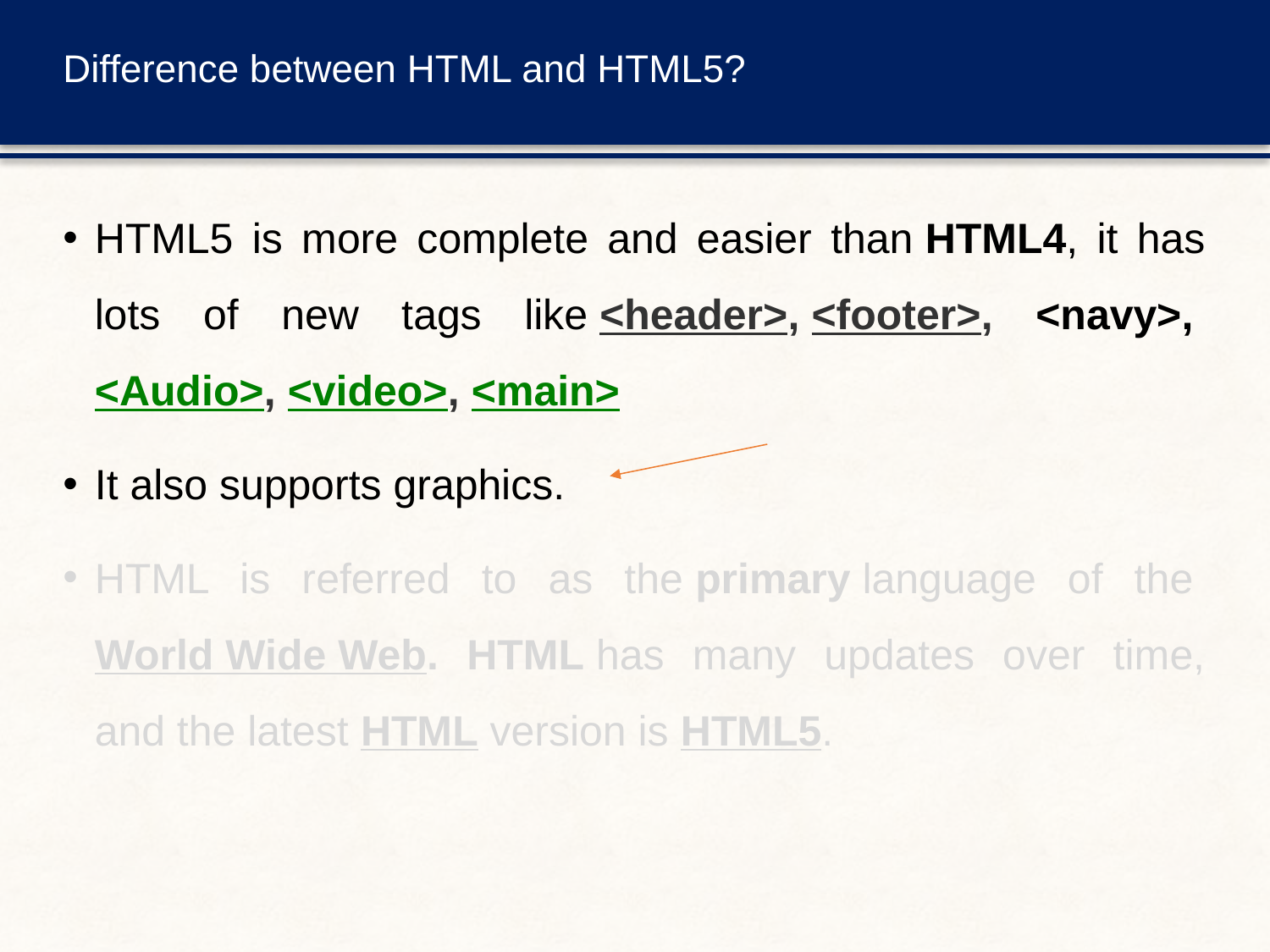

# Difference between HTML and HTML5?
HTML5 is more complete and easier than HTML4, it has lots of new tags like <header>, <footer>, <navy>, <Audio>, <video>, <main>
It also supports graphics.
HTML is referred to as the primary language of the World Wide Web. HTML has many updates over time, and the latest HTML version is HTML5.